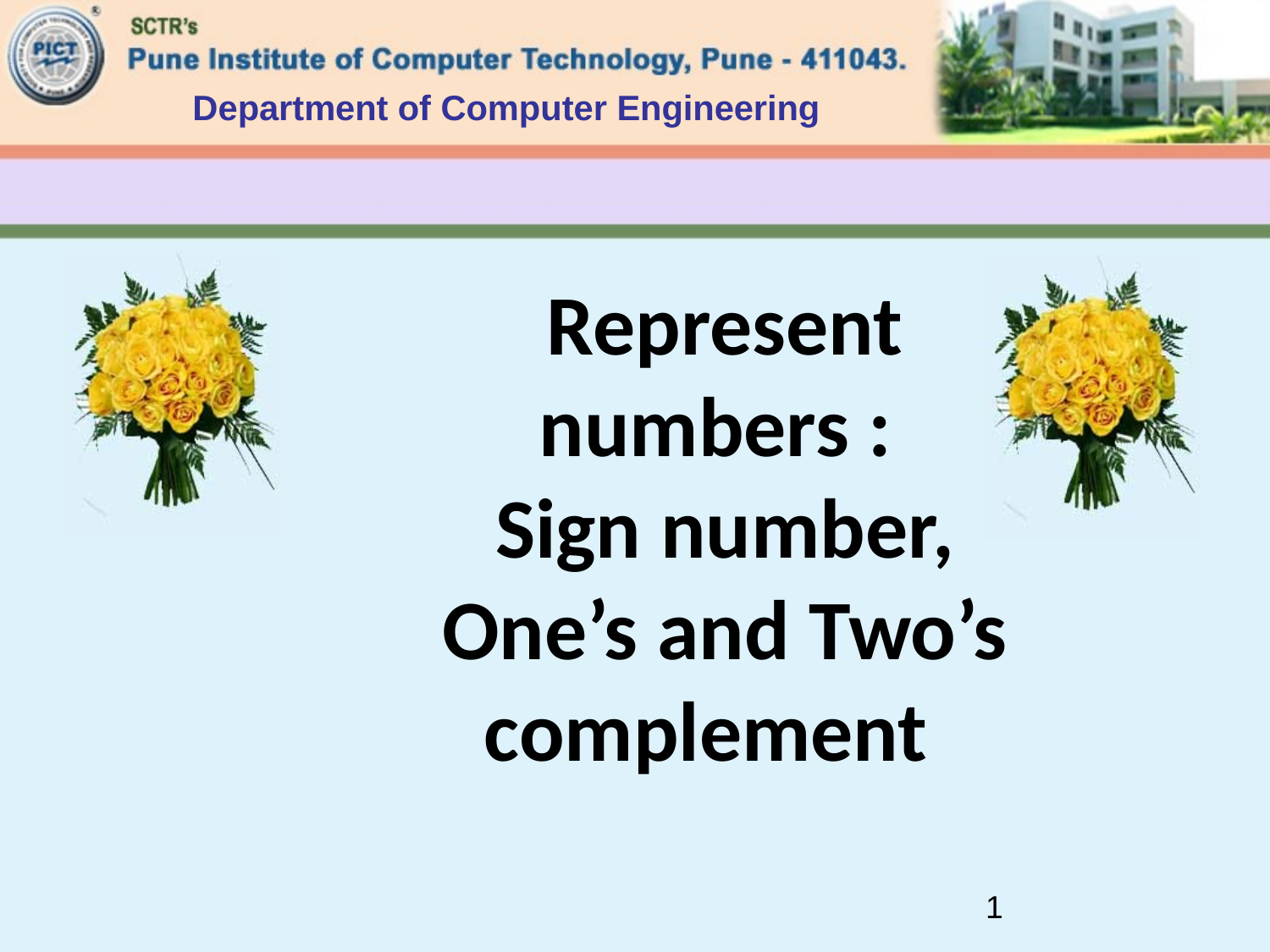

Department of Computer Engineering

Represent numbers :
Sign number, One’s and Two’s complement

1